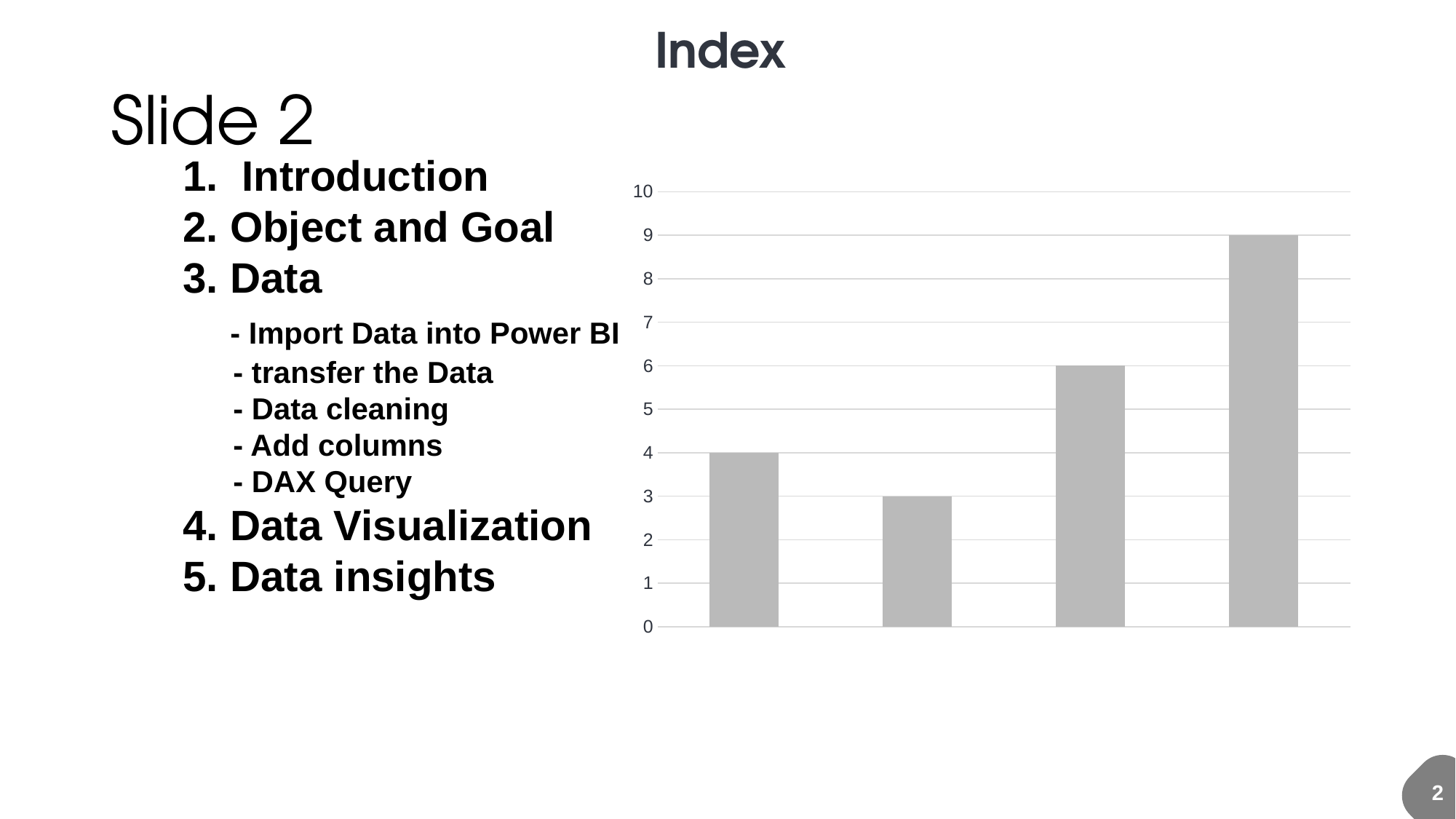

Index
# Slide 2
73%
Lorem ipsum dolor sit amet.
1.  Introduction
2. Object and Goal
3. Data
    - Import Data into Power BI
      - transfer the Data
      - Data cleaning
      - Add columns
      - DAX Query
4. Data Visualization
5. Data insights

### Chart

| Category | Marketing |
|---|---|
| 2018 | 4.0 |
| 2019 | 3.0 |
| 2020 | 6.0 |
| 2021 | 9.0 |

2